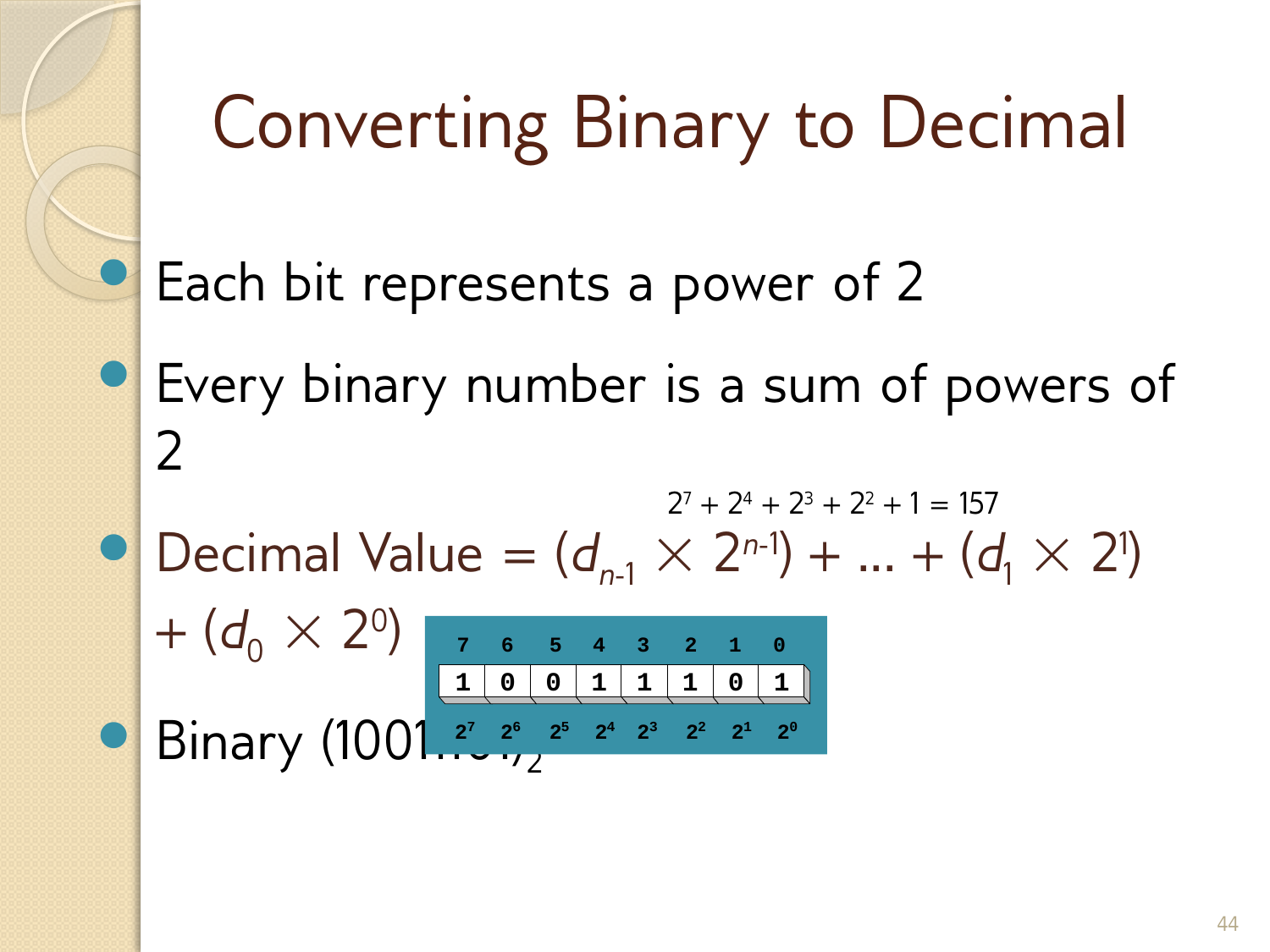

# Converting Binary to Decimal
Each bit represents a power of 2
Every binary number is a sum of powers of 2
Decimal Value = (dn-1 × 2n-1) + ... + (d1 × 21) + (d0 × 20)
Binary (10011101)2 =
27 + 24 + 23 + 22 + 1 = 157

7
6
5
4
3
2
1
0

1
0
0
1
1
1
0
1

7
6
5
4
3
2
1
0
2
2
2
2
2
2
2
2
44